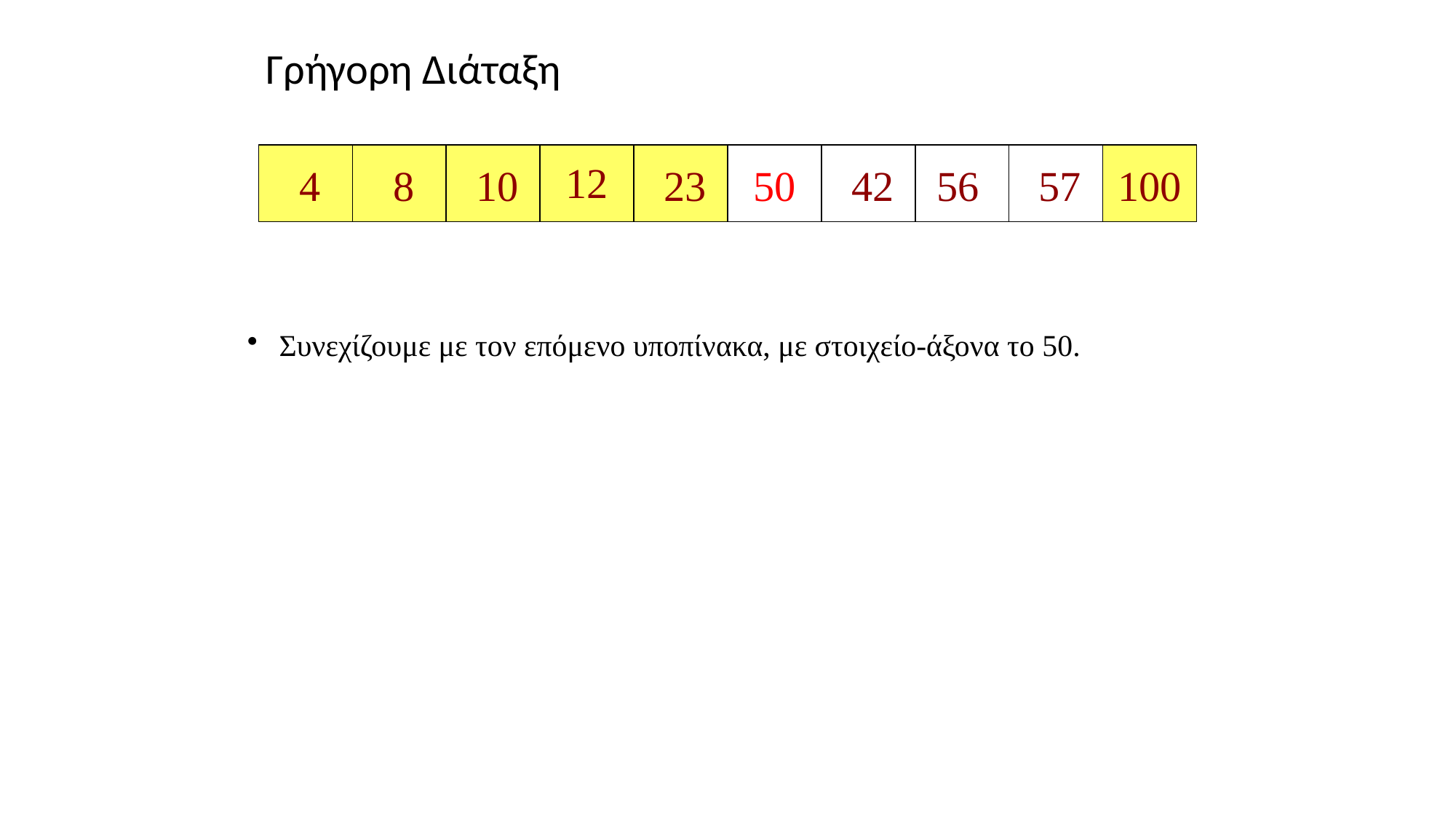

# Γρήγορη Διάταξη

12
4
8
10
23
50
42
56
57
100
Συνεχίζουμε με τον επόμενο υποπίνακα, με στοιχείο-άξονα το 50.